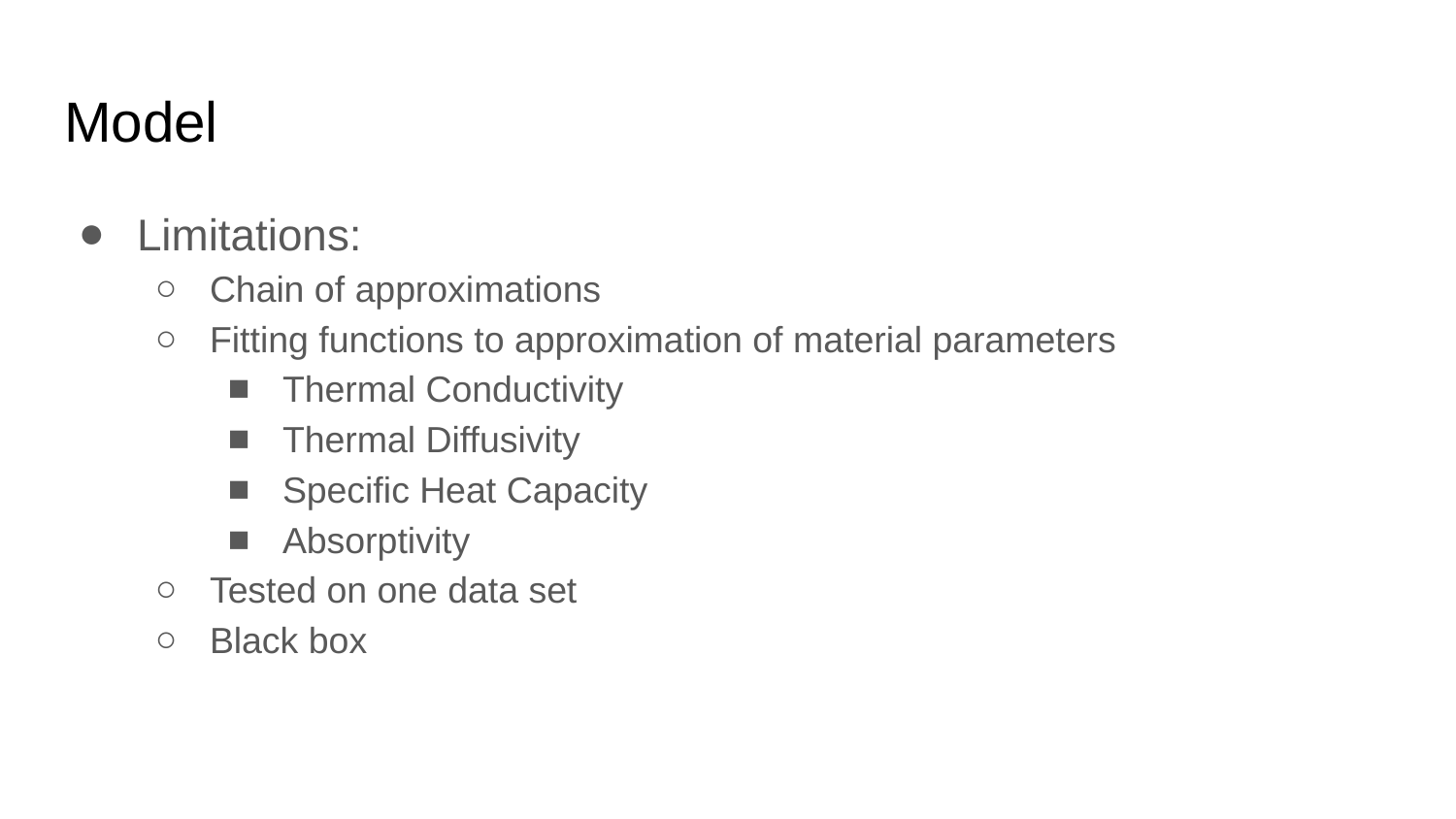

# Model
Limitations:
Chain of approximations
Fitting functions to approximation of material parameters
Thermal Conductivity
Thermal Diffusivity
Specific Heat Capacity
Absorptivity
Tested on one data set
Black box